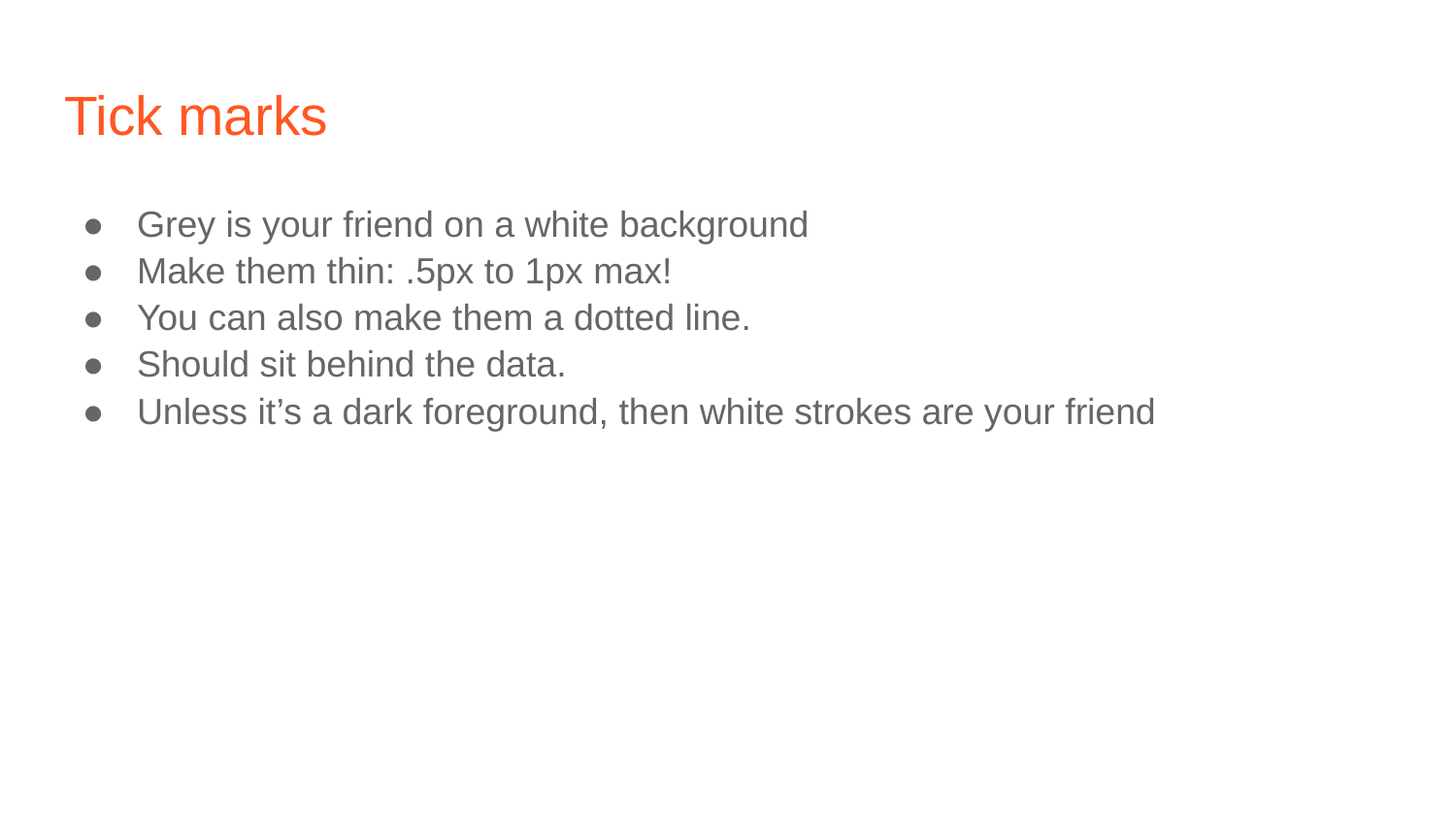

# Tick marks
Grey is your friend on a white background
Make them thin: .5px to 1px max!
You can also make them a dotted line.
Should sit behind the data.
Unless it’s a dark foreground, then white strokes are your friend